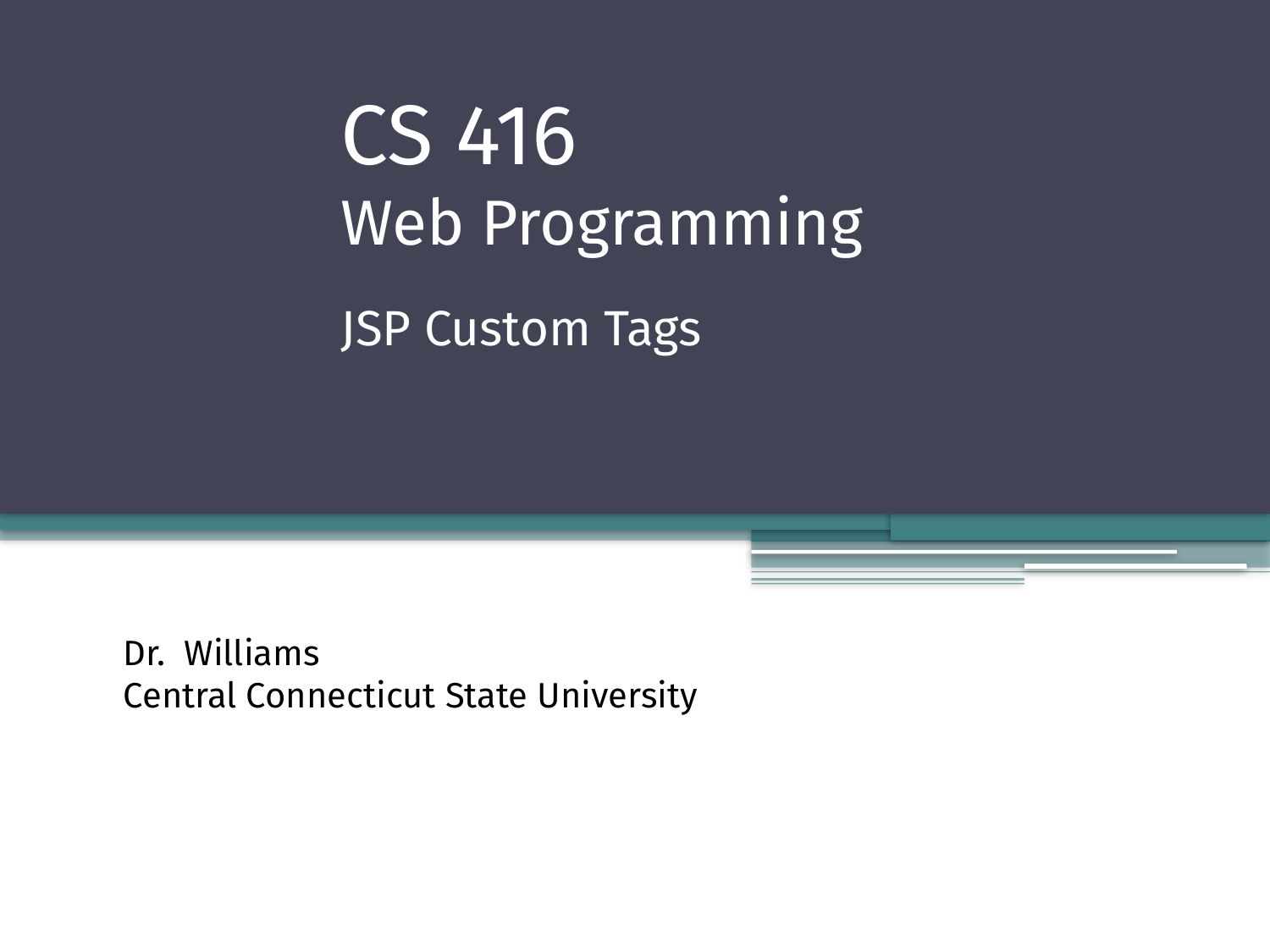

# CS 416 Web Programming JSP Custom Tags

Dr.  Williams
Central Connecticut State University